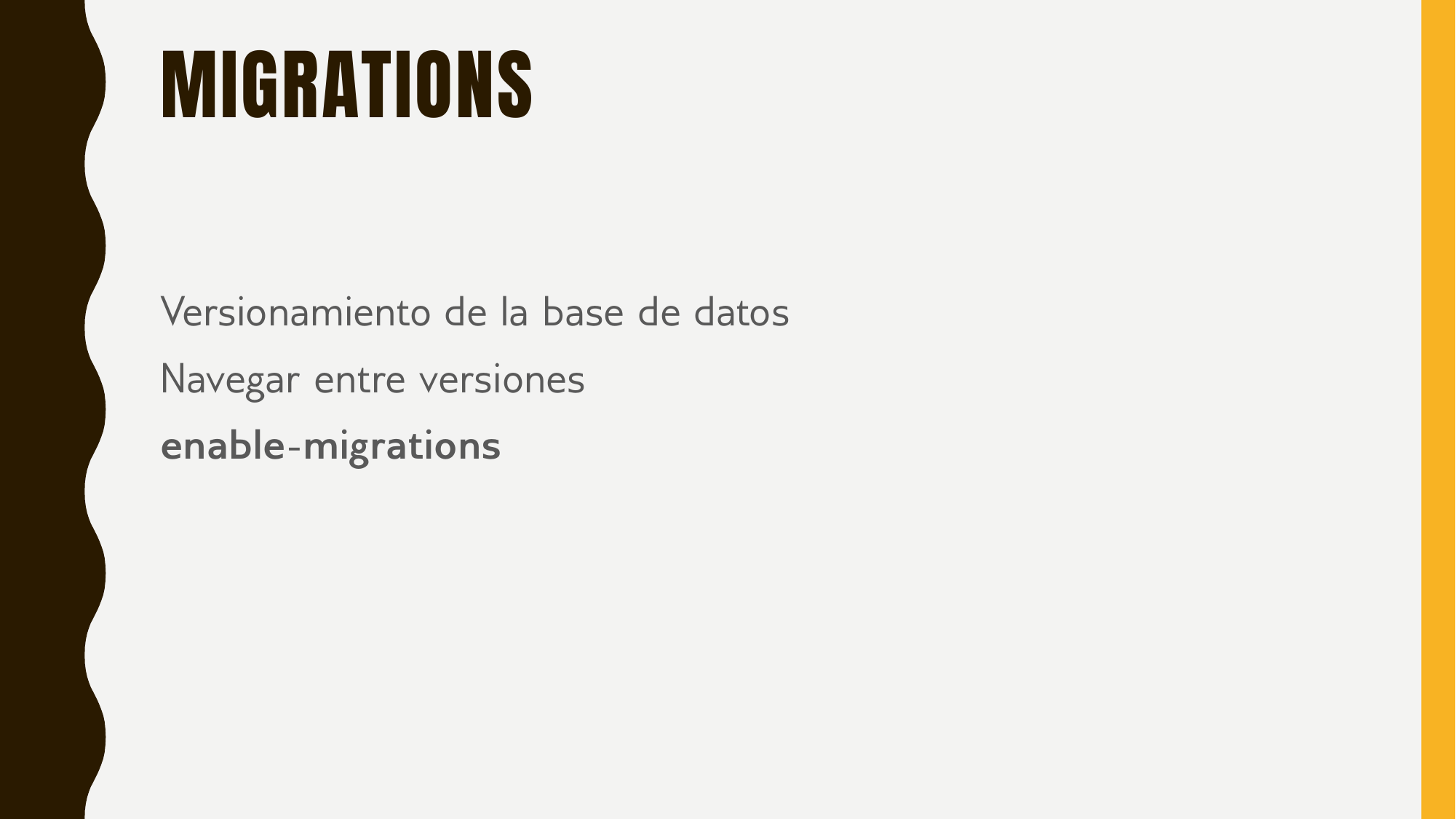

# migrations
Versionamiento de la base de datos
Navegar entre versiones
enable-migrations